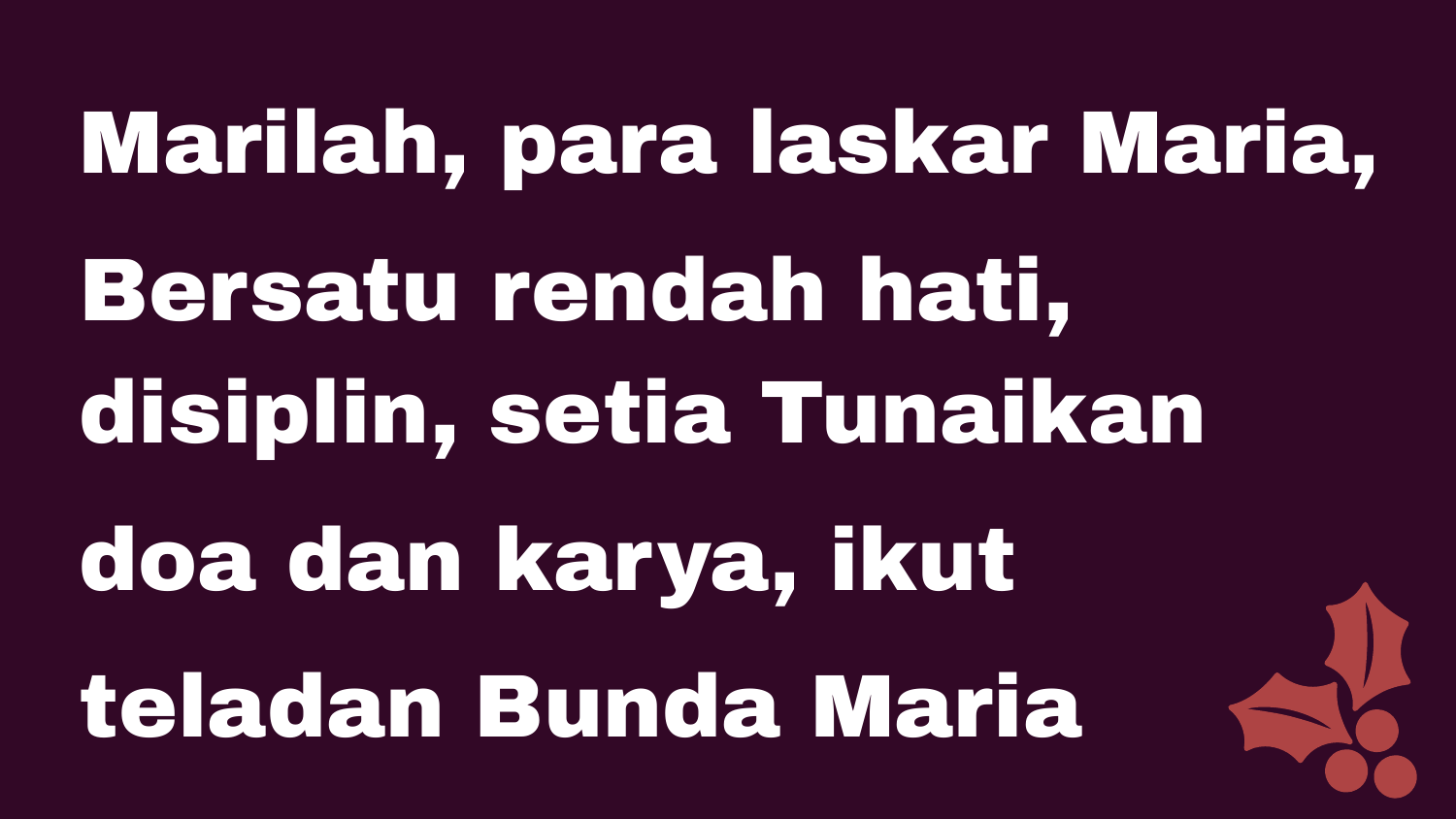

Marilah, para laskar Maria,
Bersatu rendah hati, disiplin, setia Tunaikan
doa dan karya, ikut
teladan Bunda Maria